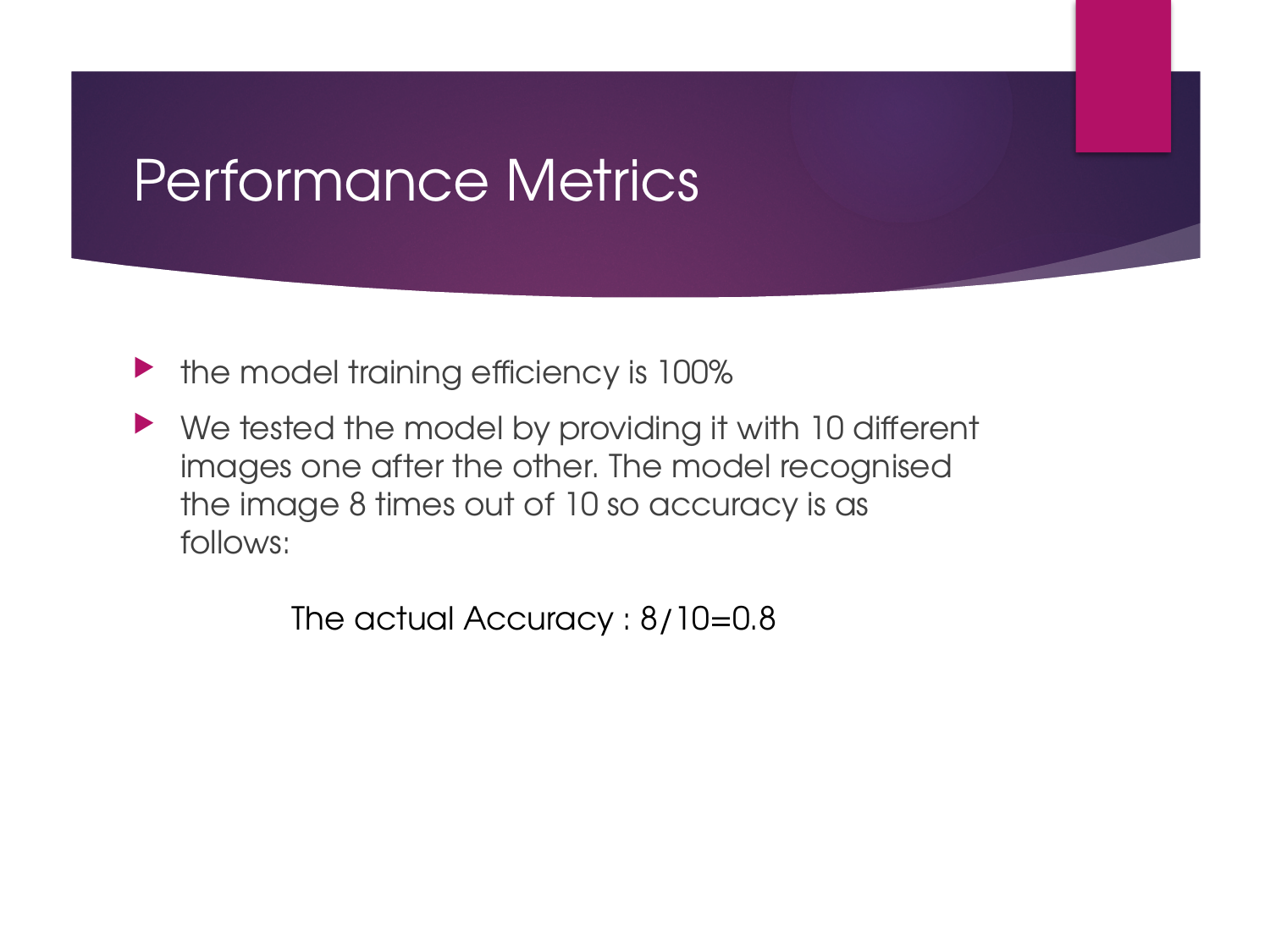

# Performance Metrics
the model training efficiency is 100%
We tested the model by providing it with 10 different images one after the other. The model recognised the image 8 times out of 10 so accuracy is as follows:
The actual Accuracy : 8/10=0.8